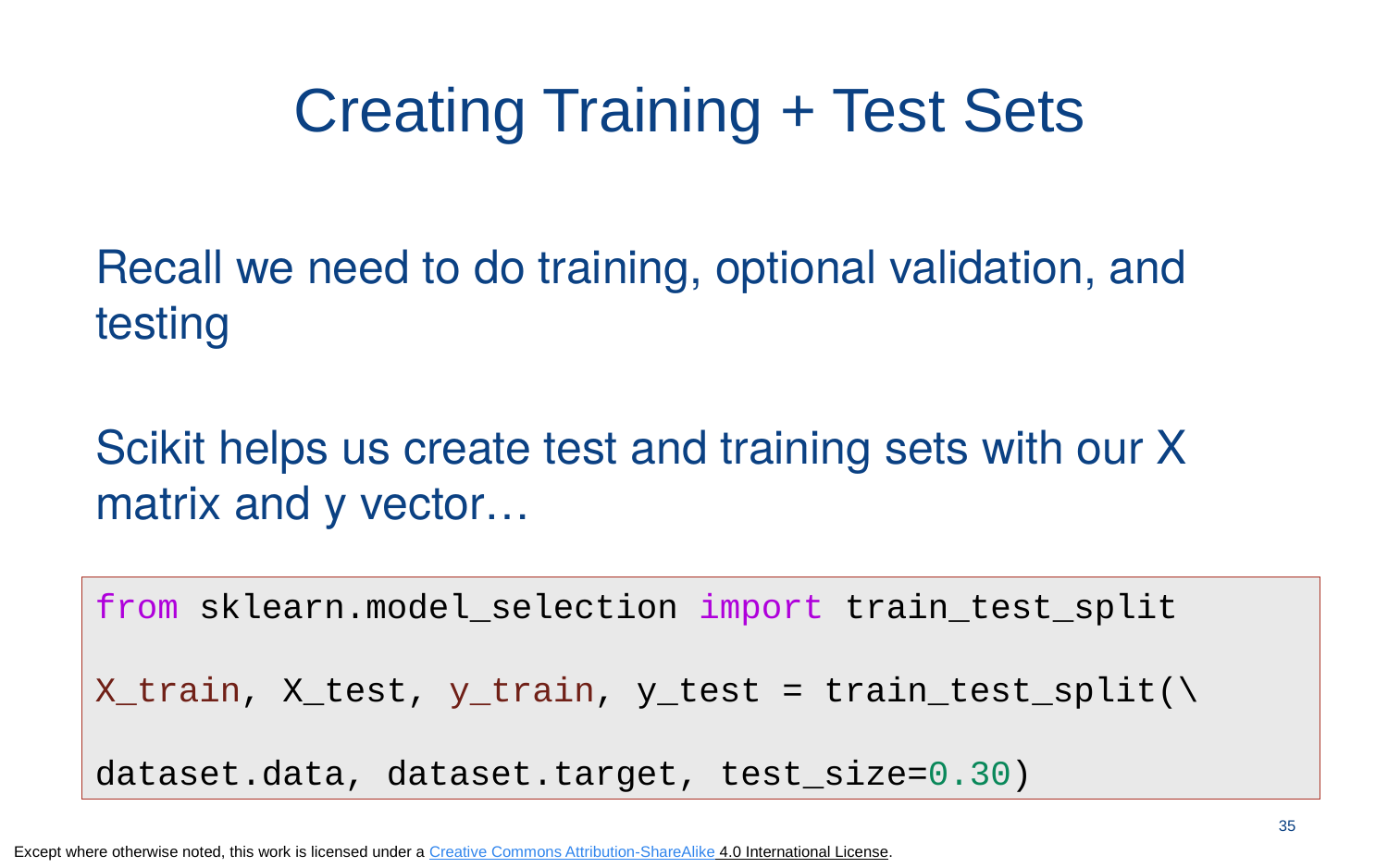

# Creating Training + Test Sets
Recall we need to do training, optional validation, and testing

Scikit helps us create test and training sets with our X matrix and y vector…
from sklearn.model_selection import train_test_split
X_train, X_test, y_train, y_test = train_test_split(\
		dataset.data, dataset.target, test_size=0.30)
35